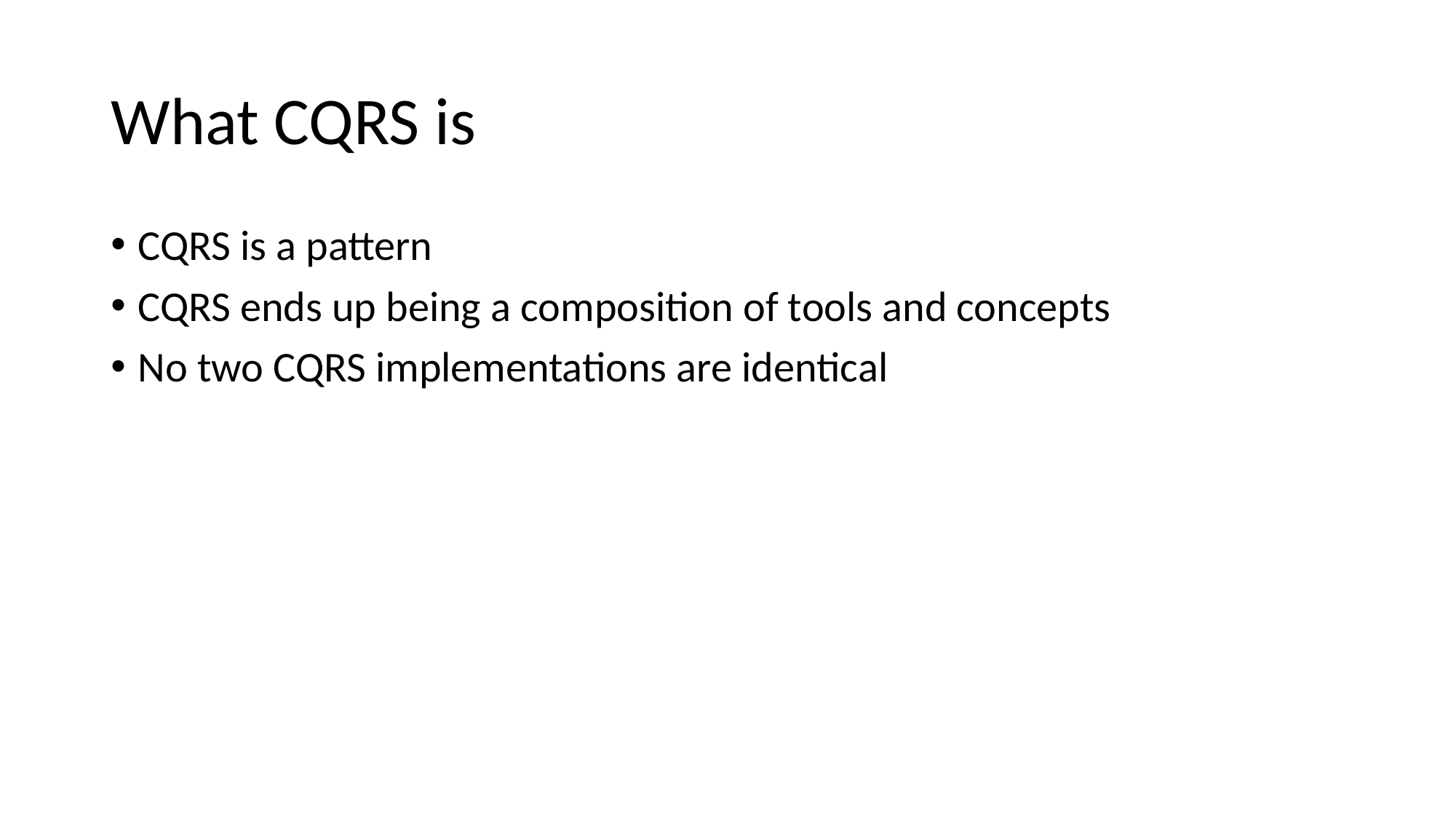

# What CQRS is
CQRS is a pattern
CQRS ends up being a composition of tools and concepts
No two CQRS implementations are identical